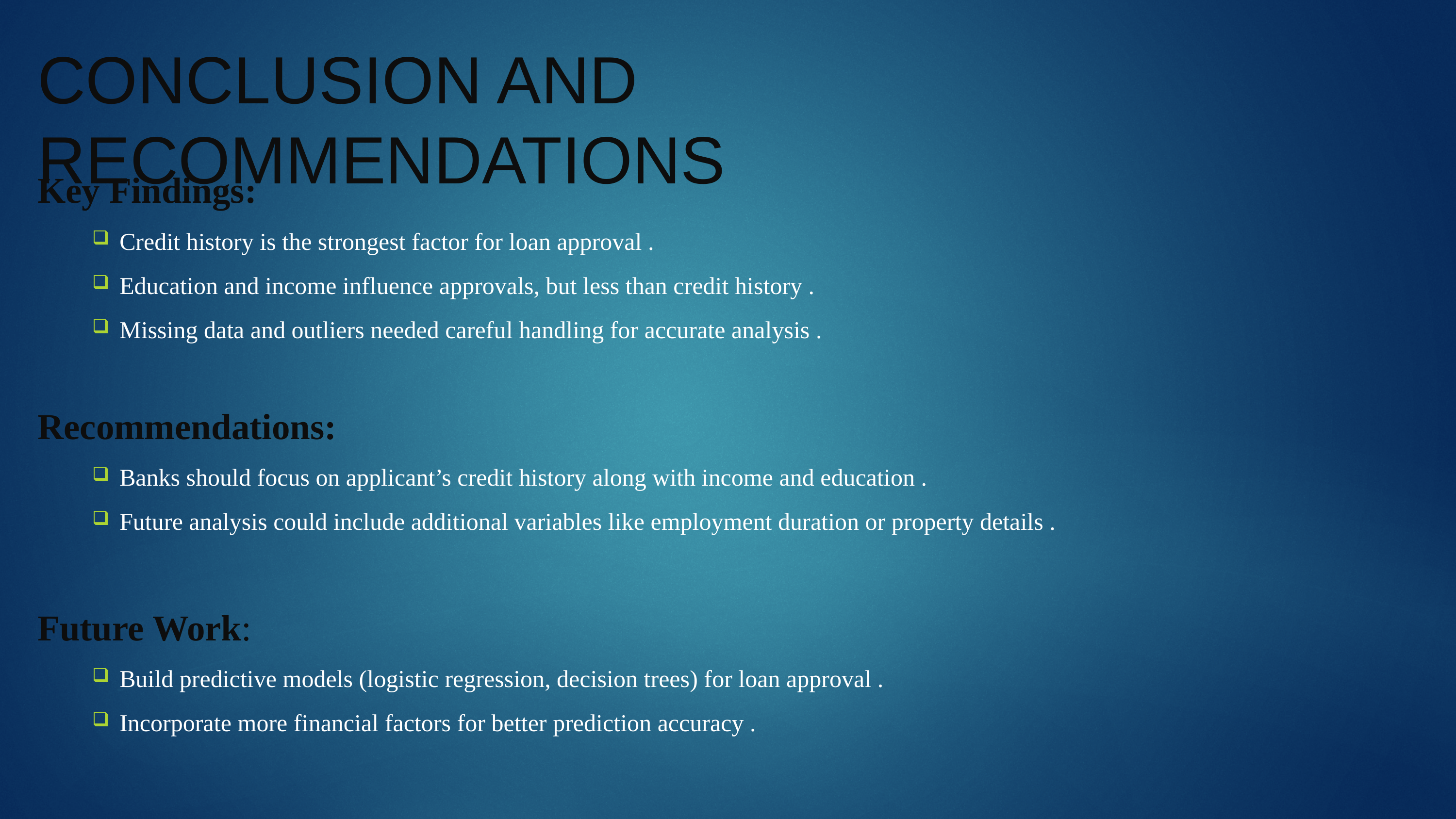

# CONCLUSION AND RECOMMENDATIONS
Key Findings:
Credit history is the strongest factor for loan approval .
Education and income influence approvals, but less than credit history .
Missing data and outliers needed careful handling for accurate analysis .

Recommendations:
Banks should focus on applicant’s credit history along with income and education .
Future analysis could include additional variables like employment duration or property details .

Future Work:
Build predictive models (logistic regression, decision trees) for loan approval .
Incorporate more financial factors for better prediction accuracy .